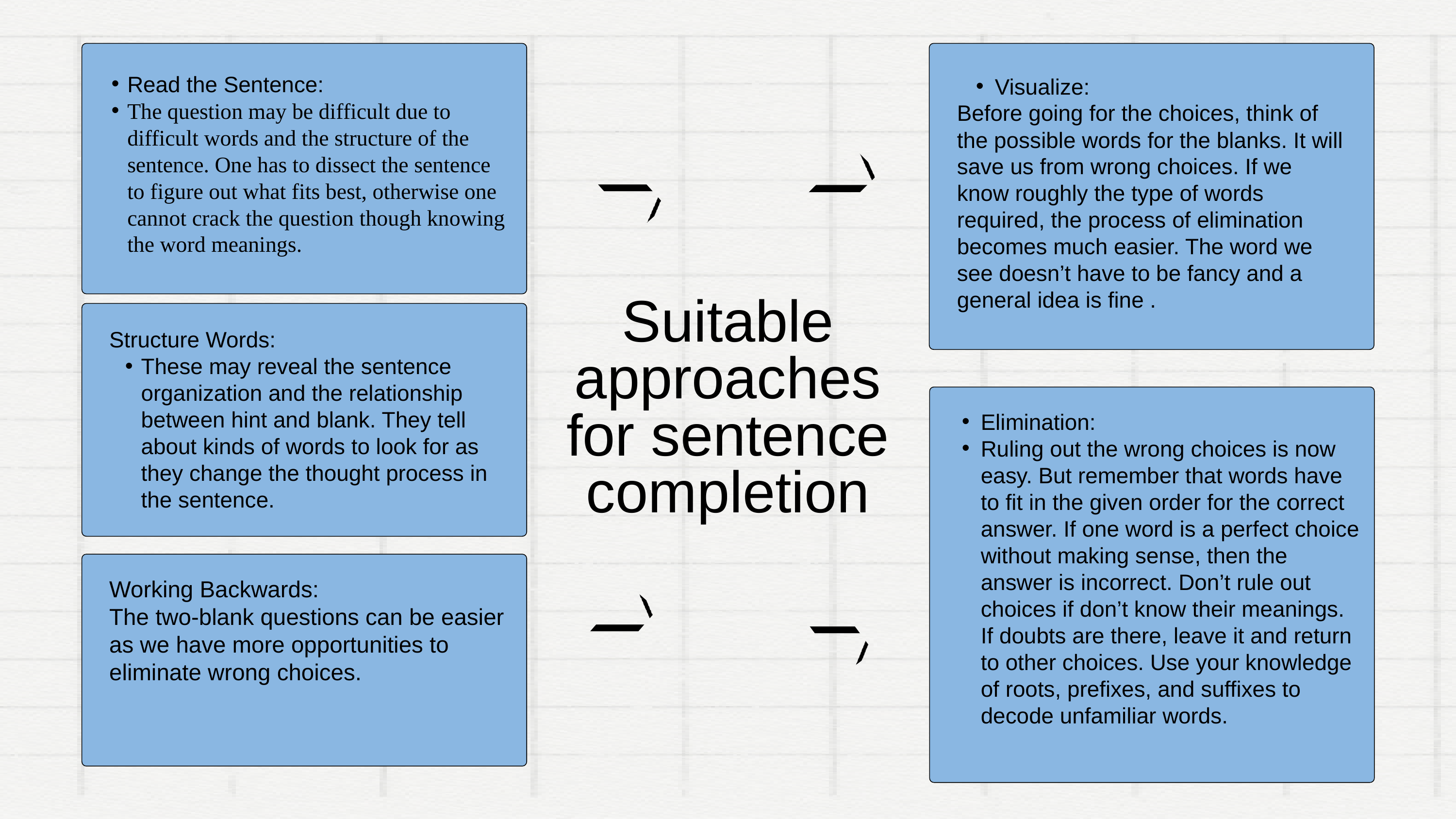

Read the Sentence:
The question may be difficult due to difficult words and the structure of the sentence. One has to dissect the sentence to figure out what fits best, otherwise one cannot crack the question though knowing the word meanings.
Visualize:
Before going for the choices, think of the possible words for the blanks. It will save us from wrong choices. If we know roughly the type of words required, the process of elimination becomes much easier. The word we see doesn’t have to be fancy and a general idea is fine .

Suitable approaches for sentence completion

Structure Words:
These may reveal the sentence organization and the relationship between hint and blank. They tell about kinds of words to look for as they change the thought process in the sentence.

Elimination:
Ruling out the wrong choices is now easy. But remember that words have to fit in the given order for the correct answer. If one word is a perfect choice without making sense, then the answer is incorrect. Don’t rule out choices if don’t know their meanings. If doubts are there, leave it and return to other choices. Use your knowledge of roots, prefixes, and suffixes to decode unfamiliar words.

Working Backwards:
The two-blank questions can be easier as we have more opportunities to eliminate wrong choices.